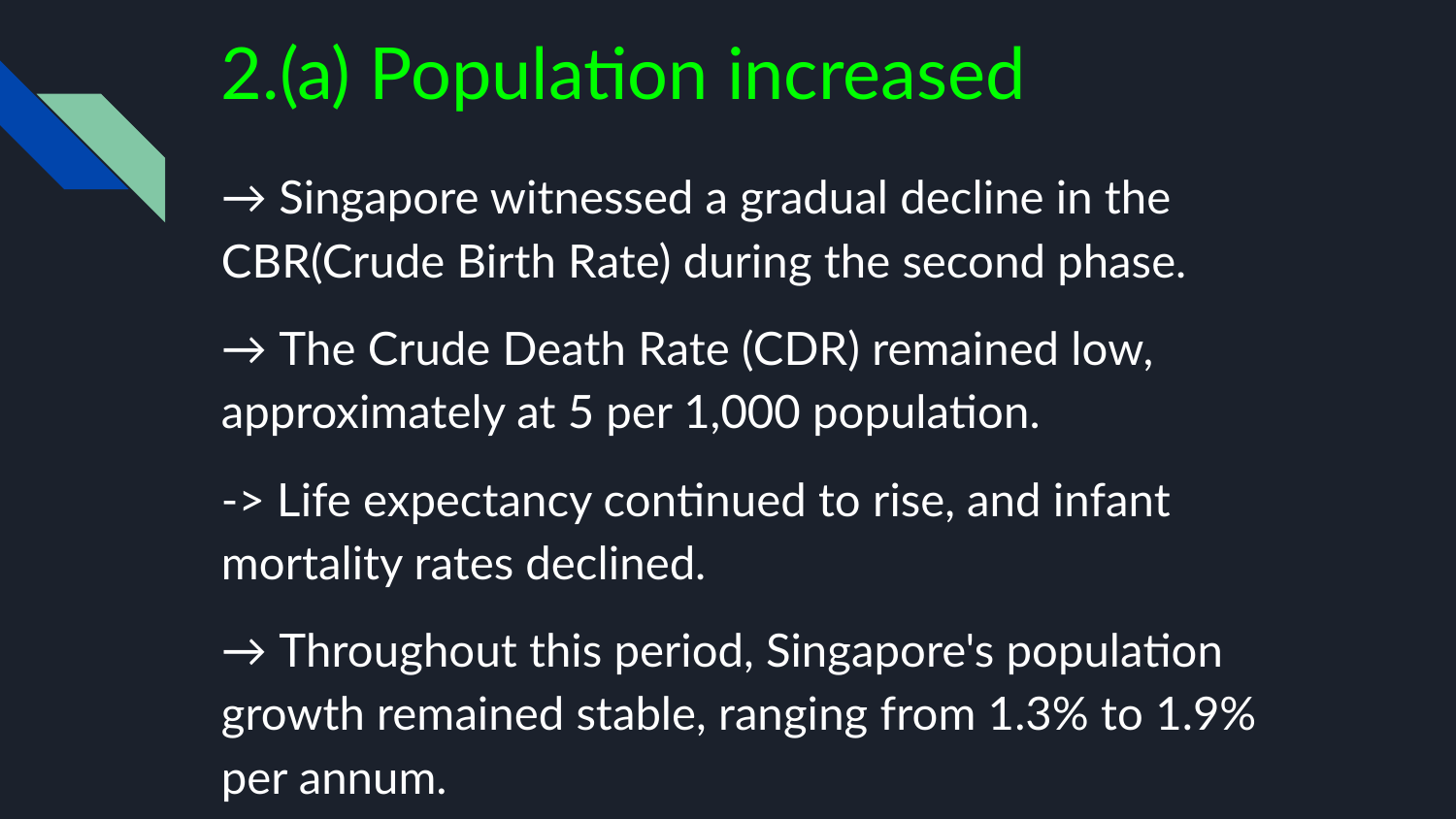

# 2.(a) Population increased
→ Singapore witnessed a gradual decline in the CBR(Crude Birth Rate) during the second phase.
→ The Crude Death Rate (CDR) remained low, approximately at 5 per 1,000 population.
-> Life expectancy continued to rise, and infant mortality rates declined.
→ Throughout this period, Singapore's population growth remained stable, ranging from 1.3% to 1.9% per annum.